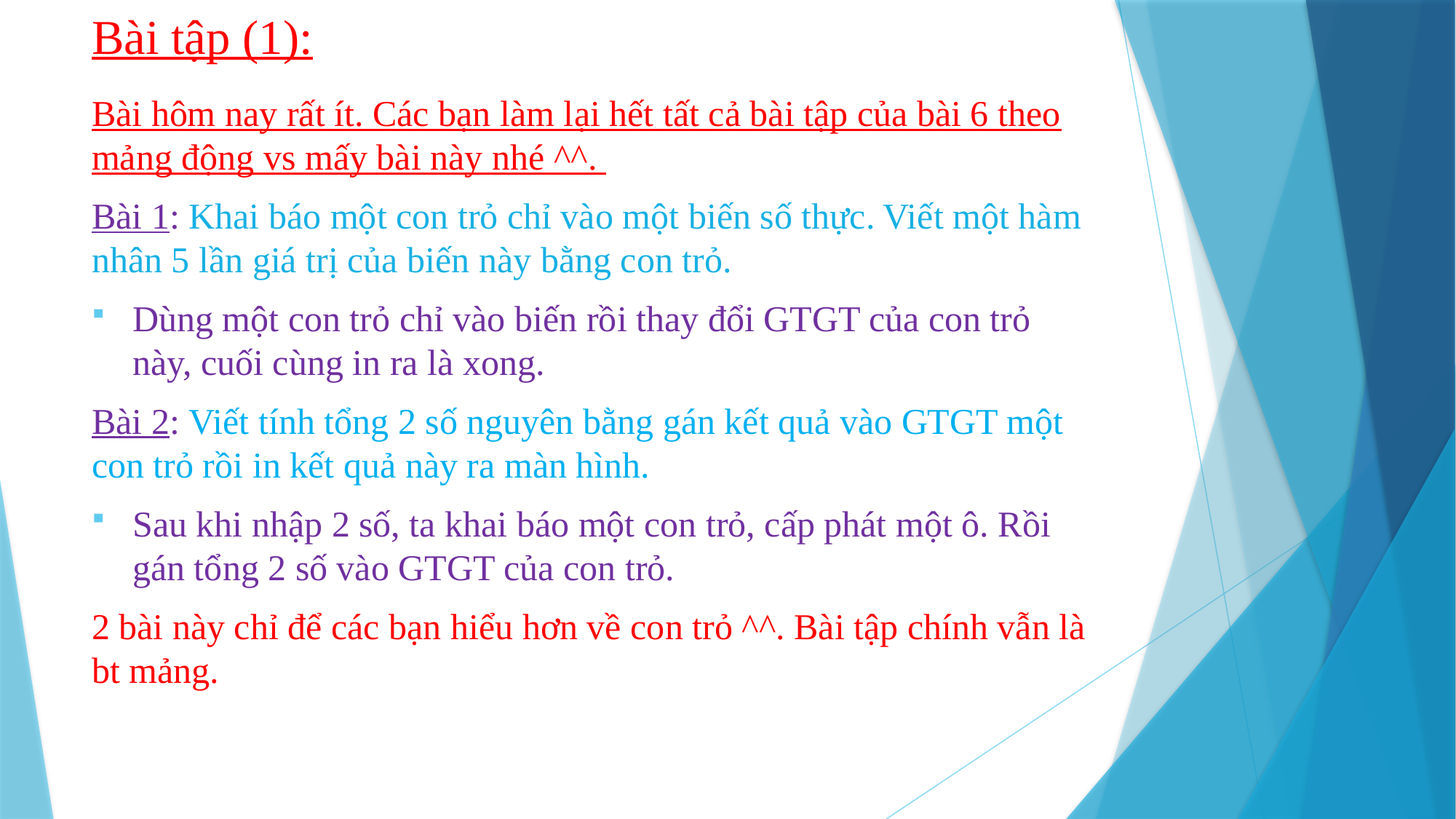

# Bài tập (1):
Bài hôm nay rất ít. Các bạn làm lại hết tất cả bài tập của bài 6 theo mảng động vs mấy bài này nhé ^^.
Bài 1: Khai báo một con trỏ chỉ vào một biến số thực. Viết một hàm nhân 5 lần giá trị của biến này bằng con trỏ.
Dùng một con trỏ chỉ vào biến rồi thay đổi GTGT của con trỏ này, cuối cùng in ra là xong.
Bài 2: Viết tính tổng 2 số nguyên bằng gán kết quả vào GTGT một con trỏ rồi in kết quả này ra màn hình.
Sau khi nhập 2 số, ta khai báo một con trỏ, cấp phát một ô. Rồi gán tổng 2 số vào GTGT của con trỏ.
2 bài này chỉ để các bạn hiểu hơn về con trỏ ^^. Bài tập chính vẫn là bt mảng.